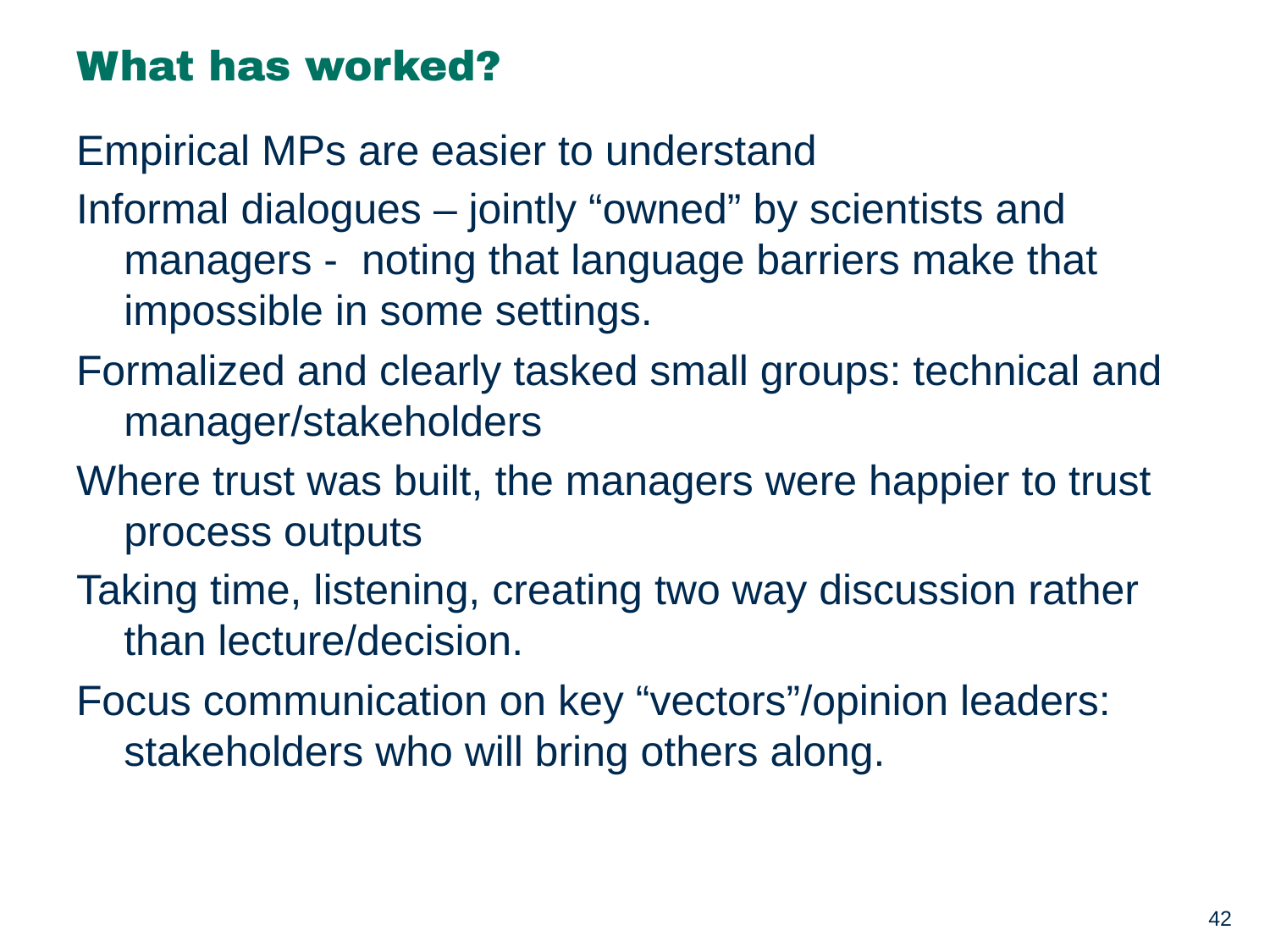

# What has worked?
Empirical MPs are easier to understand
Informal dialogues – jointly “owned” by scientists and managers -  noting that language barriers make that impossible in some settings.
Formalized and clearly tasked small groups: technical and manager/stakeholders
Where trust was built, the managers were happier to trust process outputs
Taking time, listening, creating two way discussion rather than lecture/decision.
Focus communication on key “vectors”/opinion leaders:  stakeholders who will bring others along.